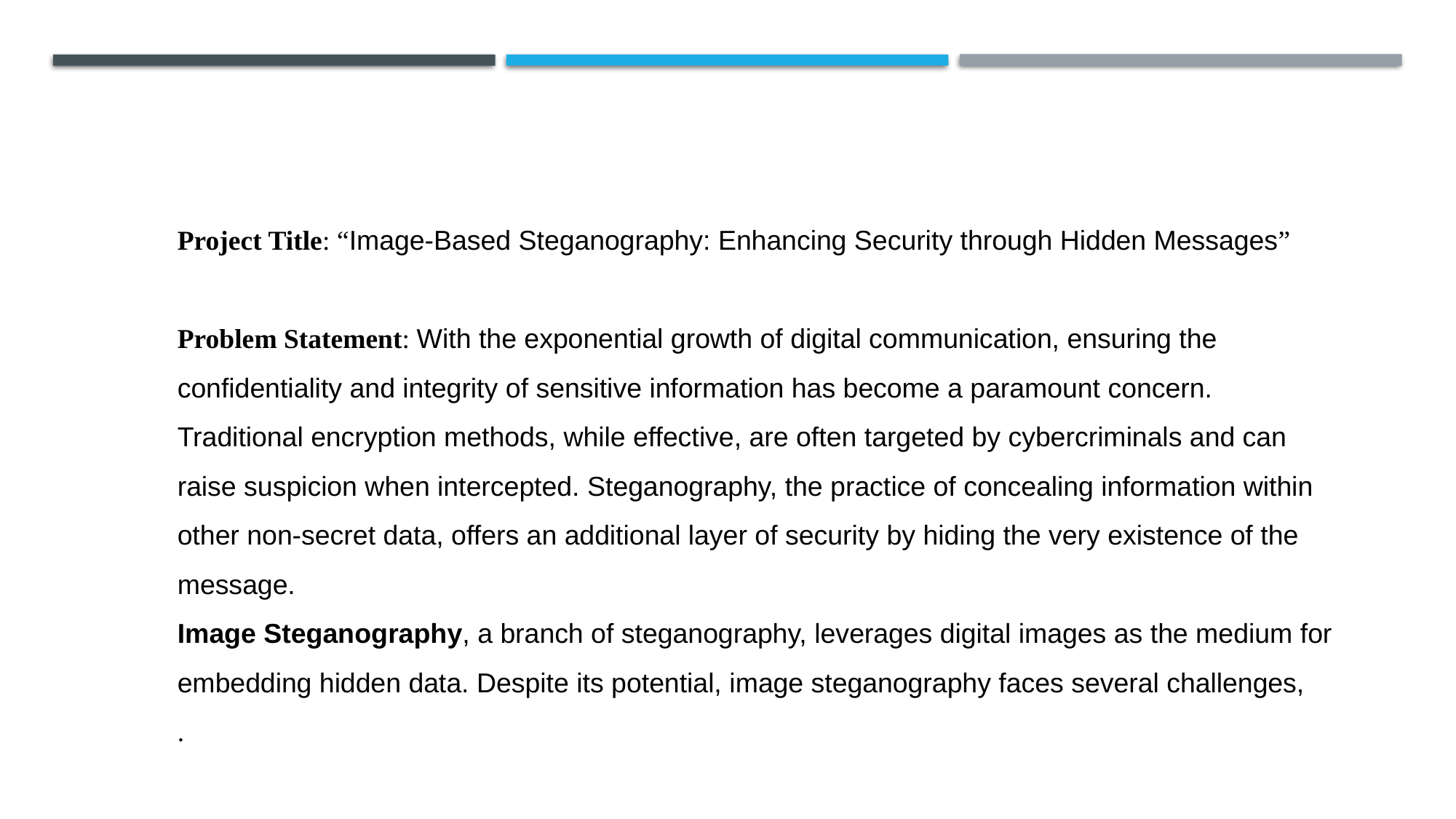

Project Title: “Image-Based Steganography: Enhancing Security through Hidden Messages”

Problem Statement: With the exponential growth of digital communication, ensuring the confidentiality and integrity of sensitive information has become a paramount concern. Traditional encryption methods, while effective, are often targeted by cybercriminals and can raise suspicion when intercepted. Steganography, the practice of concealing information within other non-secret data, offers an additional layer of security by hiding the very existence of the message.
Image Steganography, a branch of steganography, leverages digital images as the medium for embedding hidden data. Despite its potential, image steganography faces several challenges,
.